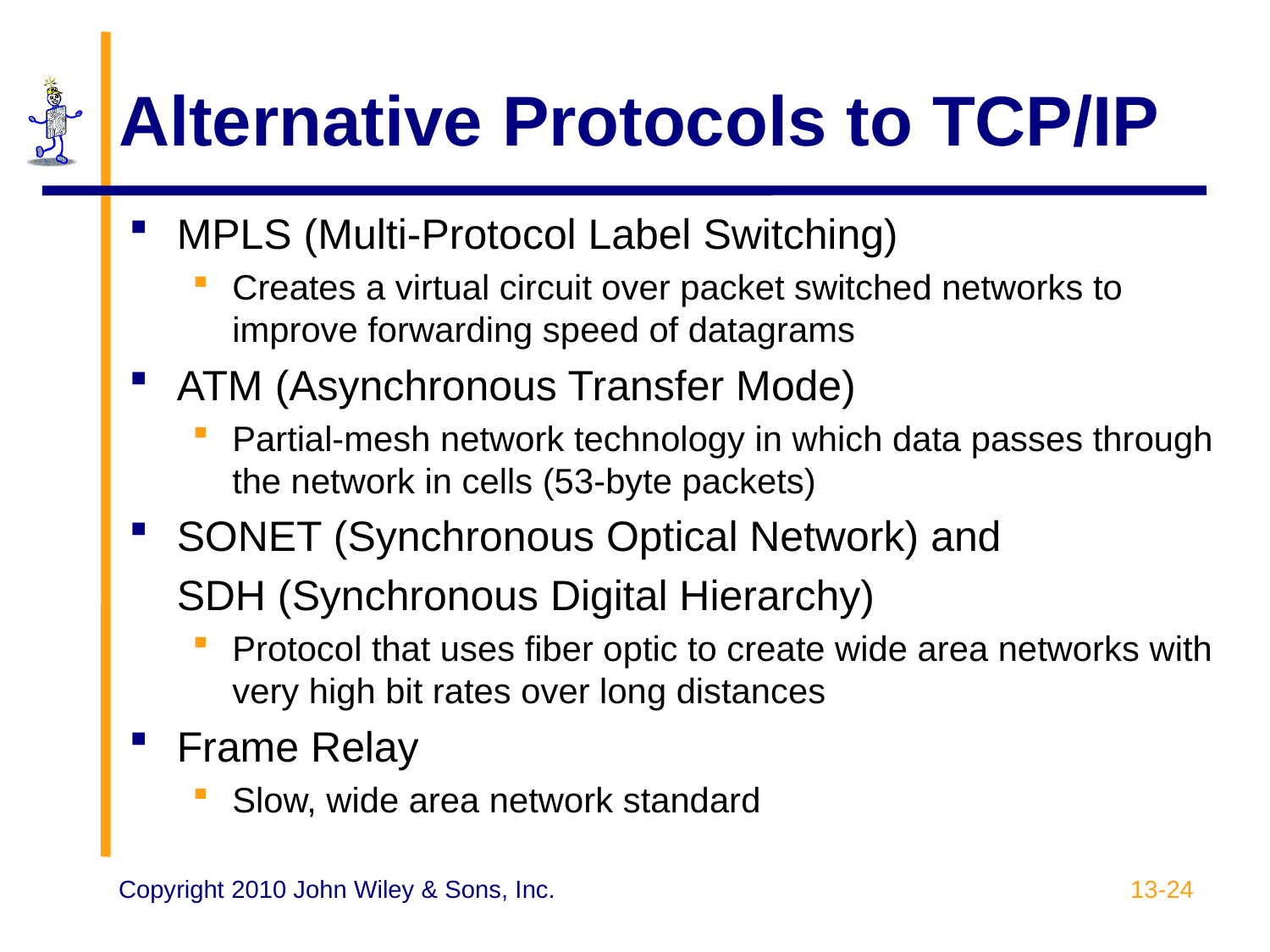

# Alternative Protocols to TCP/IP
MPLS (Multi-Protocol Label Switching)
Creates a virtual circuit over packet switched networks to improve forwarding speed of datagrams
ATM (Asynchronous Transfer Mode)
Partial-mesh network technology in which data passes through the network in cells (53-byte packets)
SONET (Synchronous Optical Network) and
	SDH (Synchronous Digital Hierarchy)
Protocol that uses fiber optic to create wide area networks with very high bit rates over long distances
Frame Relay
Slow, wide area network standard
13-24
Copyright 2010 John Wiley & Sons, Inc.